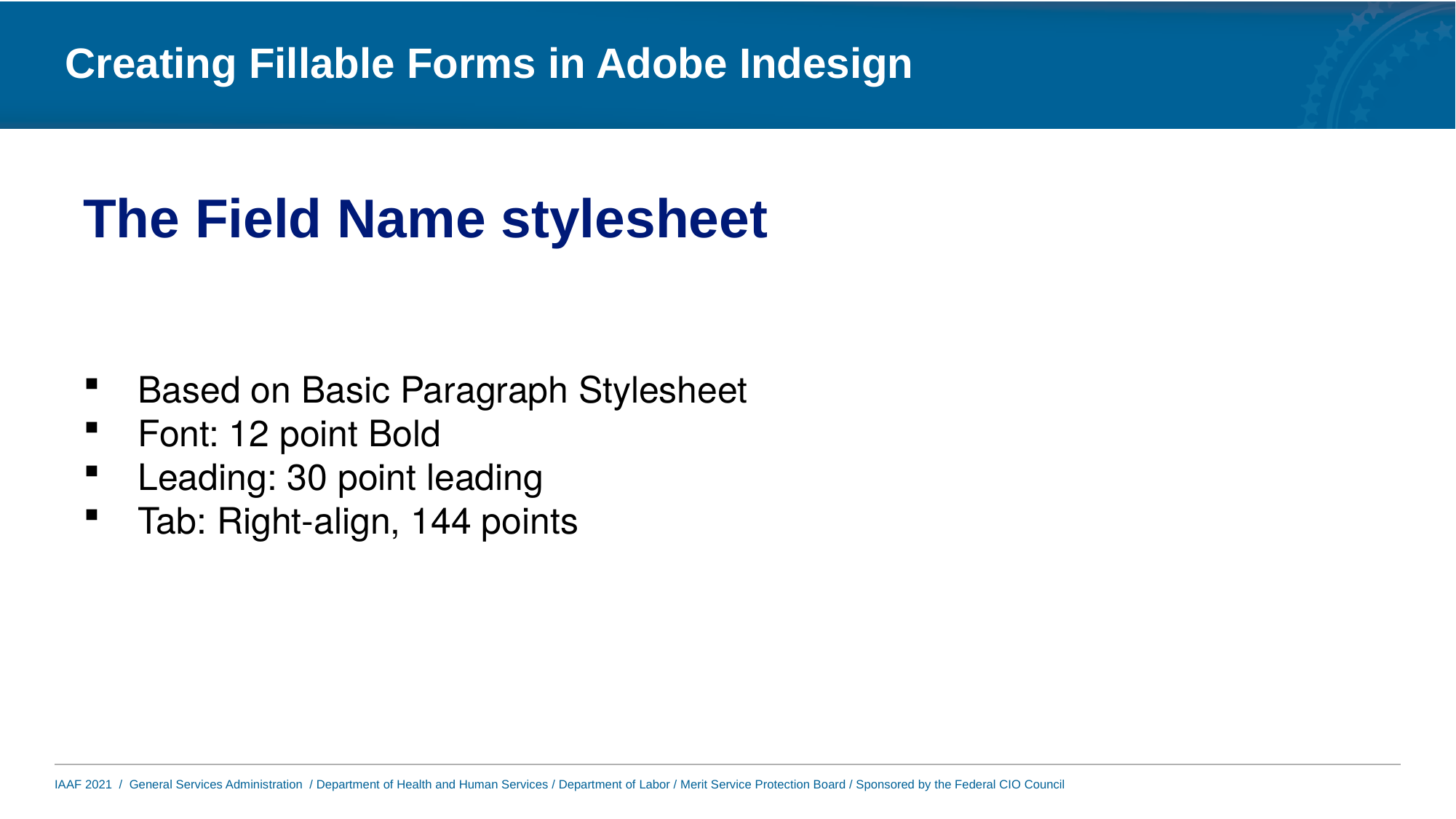

# The Field Name stylesheet
Based on Basic Paragraph Stylesheet
Font: 12 point Bold
Leading: 30 point leading
Tab: Right-align, 144 points